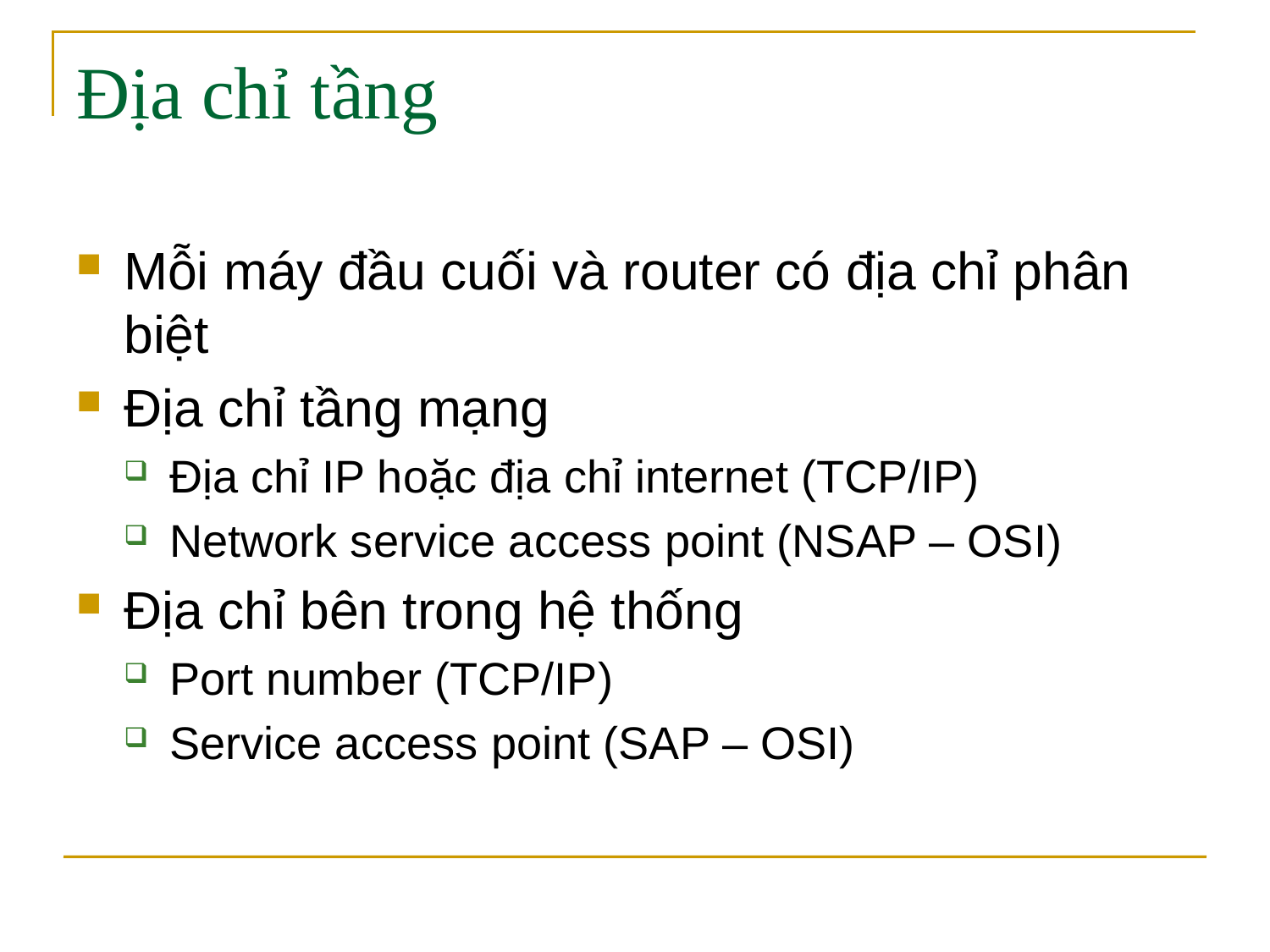

# Địa chỉ tầng
Mỗi máy đầu cuối và router có địa chỉ phân biệt
Địa chỉ tầng mạng
Địa chỉ IP hoặc địa chỉ internet (TCP/IP)
Network service access point (NSAP – OSI)
Địa chỉ bên trong hệ thống
Port number (TCP/IP)
Service access point (SAP – OSI)